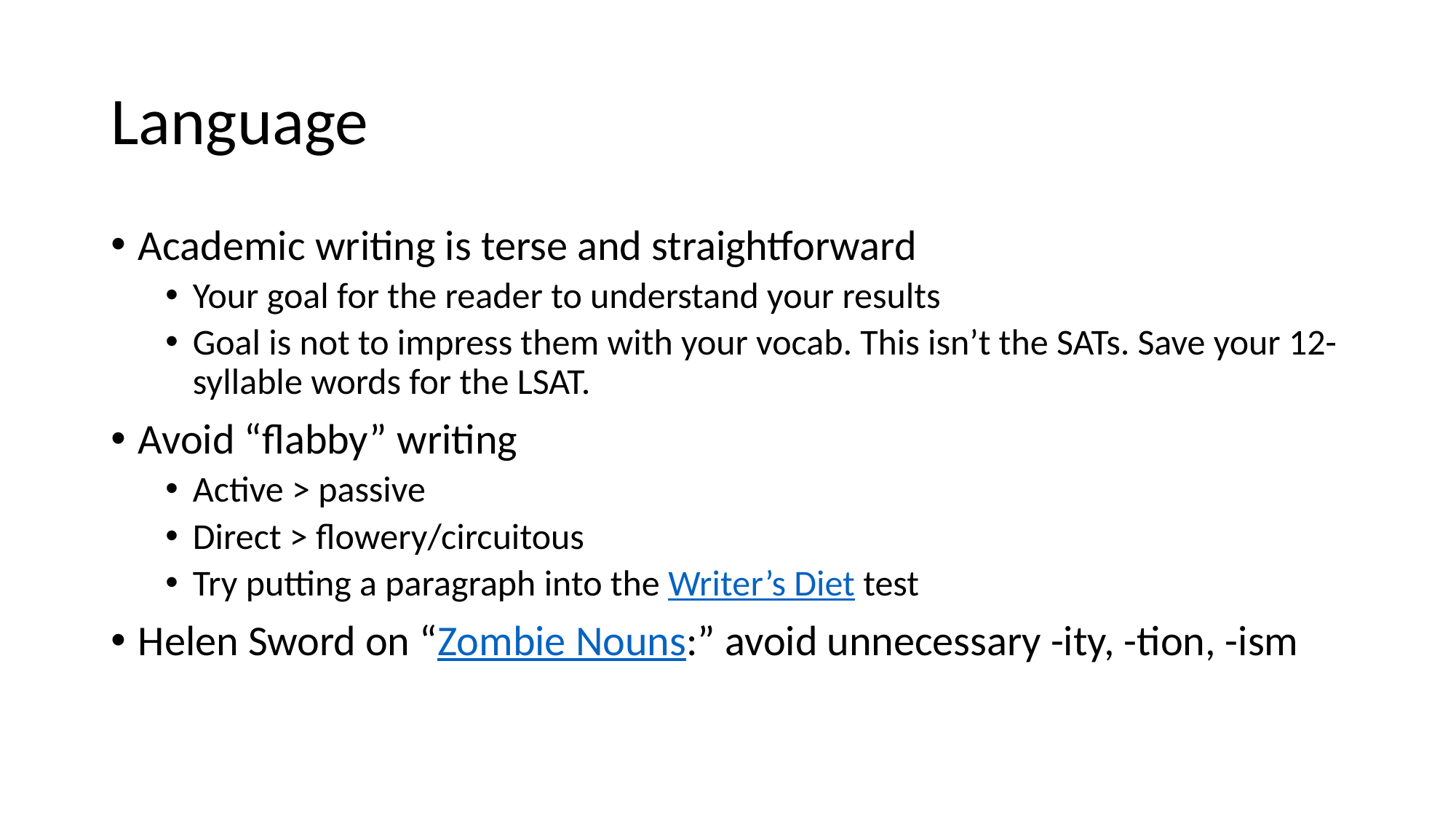

# Language
Academic writing is terse and straightforward
Your goal for the reader to understand your results
Goal is not to impress them with your vocab. This isn’t the SATs. Save your 12-syllable words for the LSAT.
Avoid “flabby” writing
Active > passive
Direct > flowery/circuitous
Try putting a paragraph into the Writer’s Diet test
Helen Sword on “Zombie Nouns:” avoid unnecessary -ity, -tion, -ism